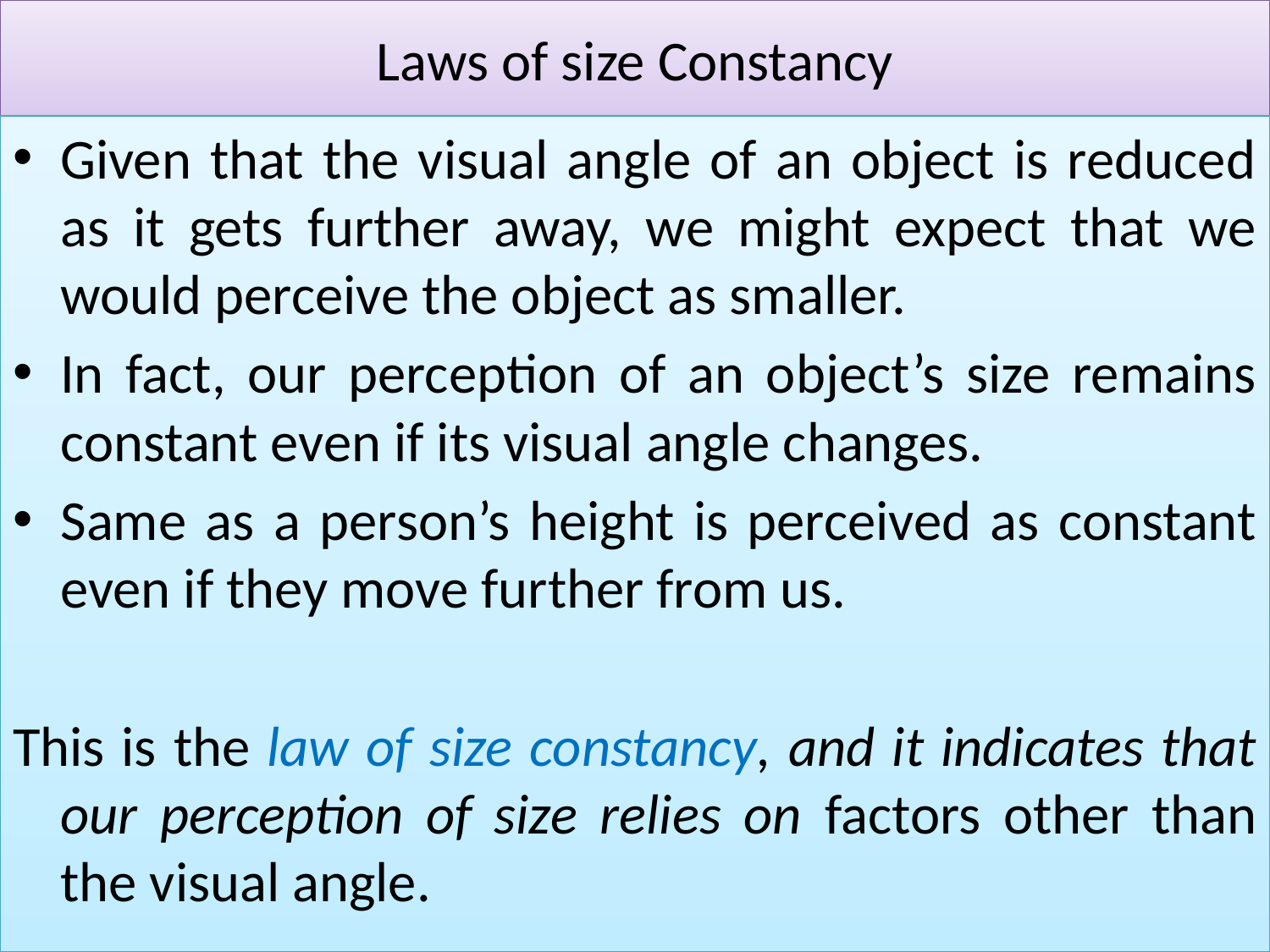

# Laws of size Constancy
Given that the visual angle of an object is reduced as it gets further away, we might expect that we would perceive the object as smaller.
In fact, our perception of an object’s size remains constant even if its visual angle changes.
Same as a person’s height is perceived as constant even if they move further from us.

This is the law of size constancy, and it indicates that our perception of size relies on factors other than the visual angle.